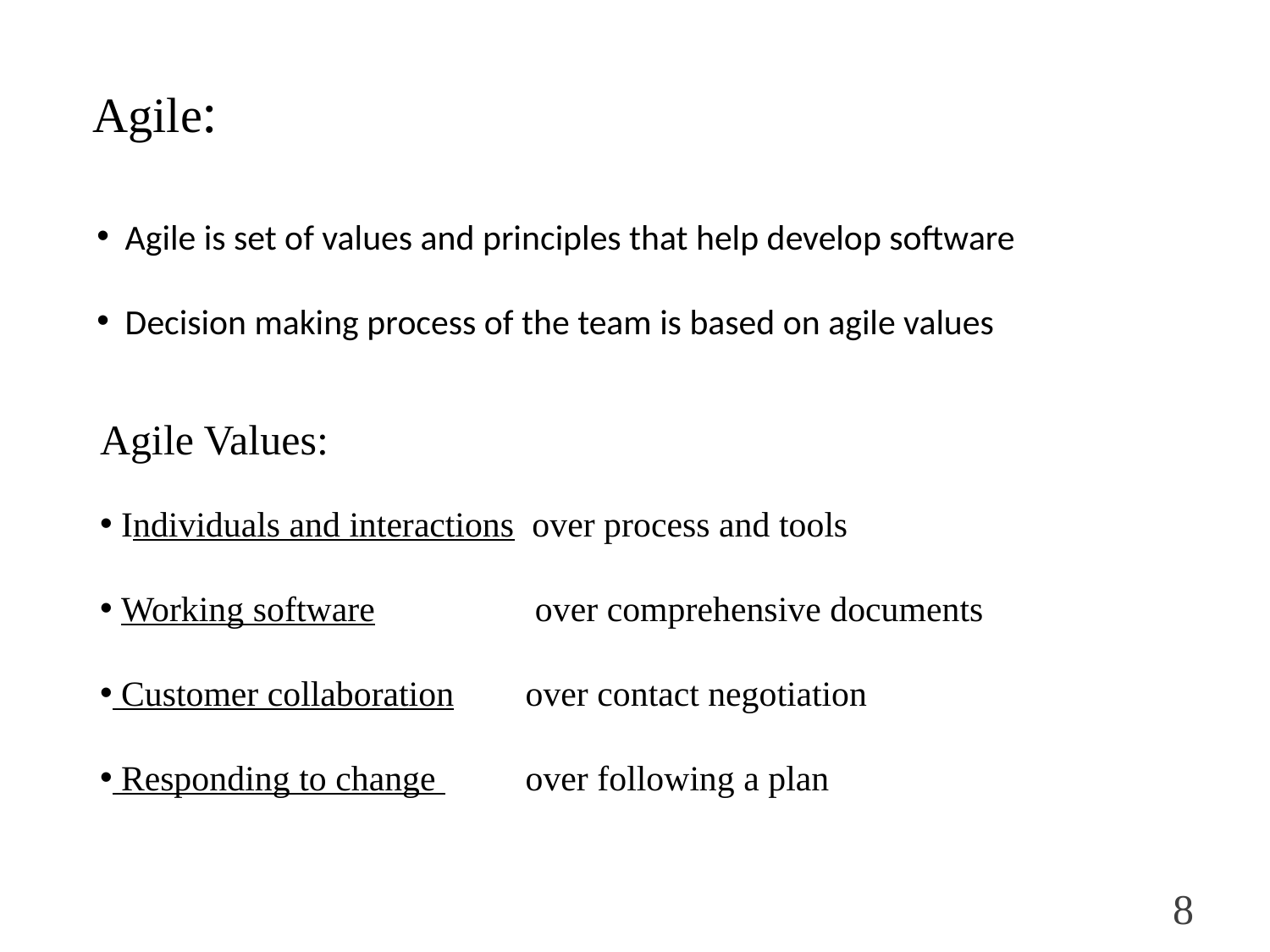

Agile:
  Agile is set of values and principles that help develop software

  Decision making process of the team is based on agile values
Agile Values:

 Individuals and interactions  over process and tools

 Working software                  over comprehensive documents

 Customer collaboration	     over contact negotiation

 Responding to change 	     over following a plan
8